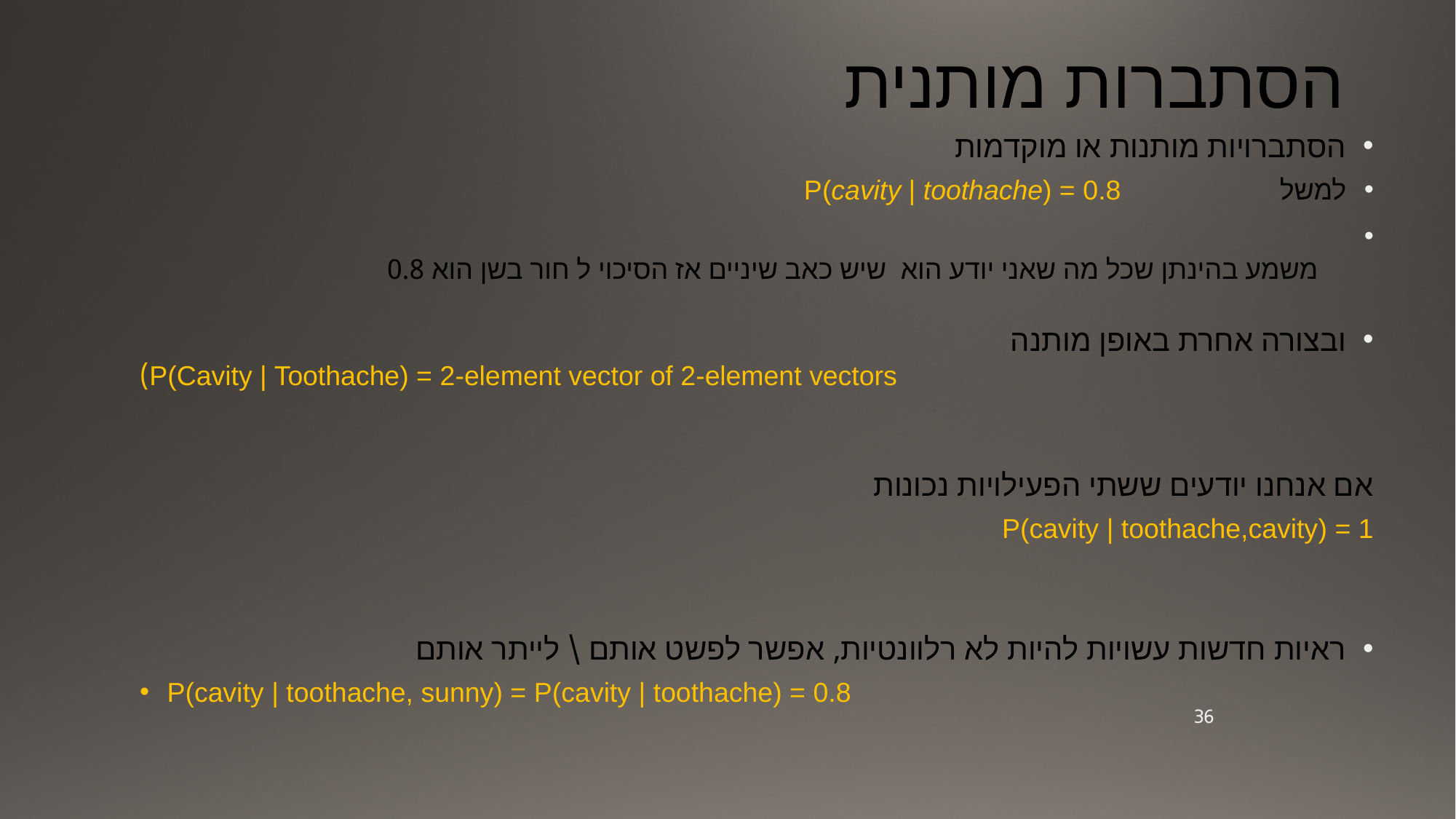

# הסתברות מותנית
הסתברויות מותנות או מוקדמות
למשל			 P(cavity | toothache) = 0.8

משמע בהינתן שכל מה שאני יודע הוא  שיש כאב שיניים אז הסיכוי ל חור בשן הוא 0.8

ובצורה אחרת באופן מותנה
P(Cavity | Toothache) = 2-element vector of 2-element vectors)

אם אנחנו יודעים ששתי הפעילויות נכונות
P(cavity | toothache,cavity) = 1

ראיות חדשות עשויות להיות לא רלוונטיות, אפשר לפשט אותם \ לייתר אותם
P(cavity | toothache, sunny) = P(cavity | toothache) = 0.8

36